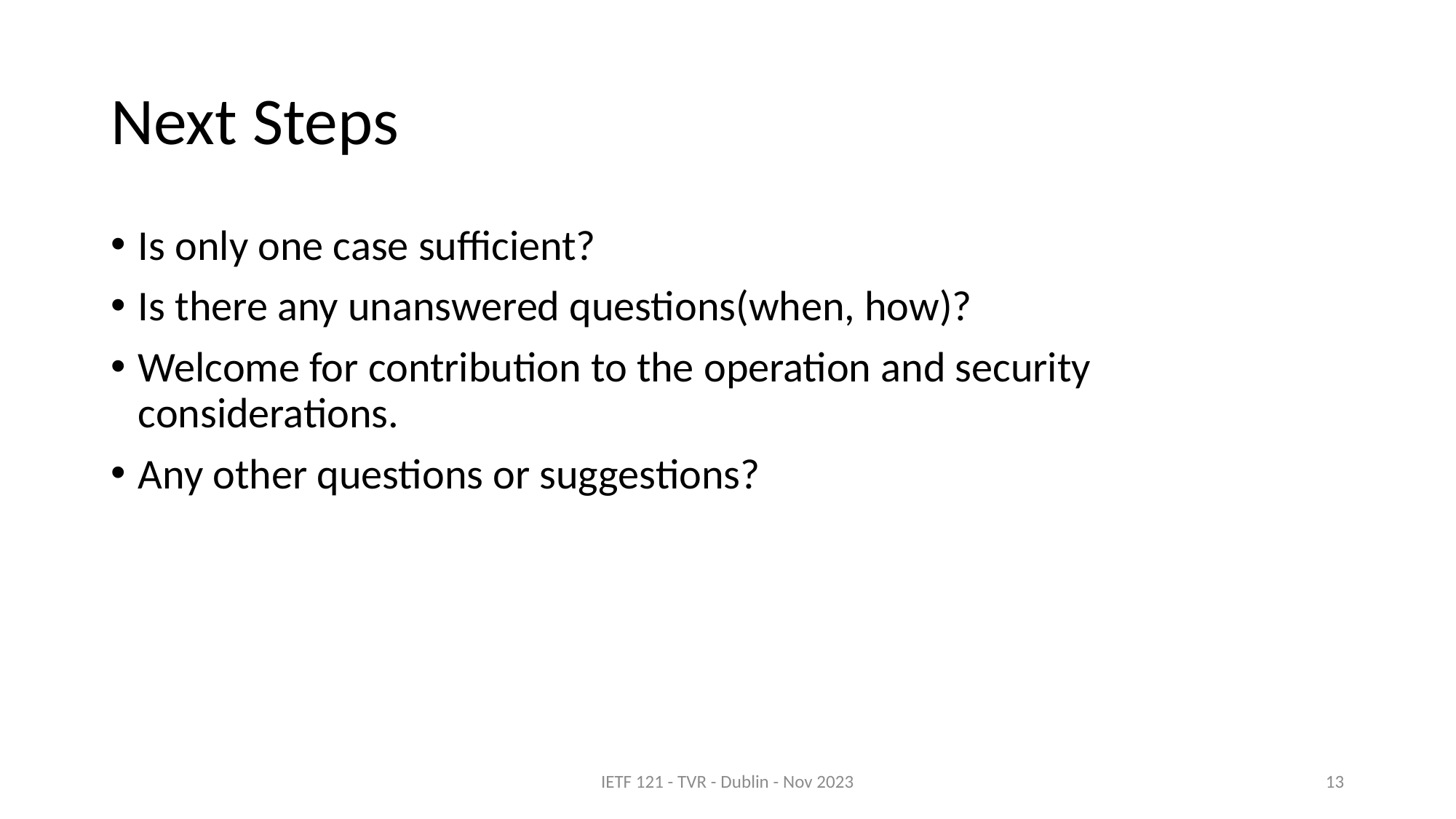

# Next Steps
Is only one case sufficient?
Is there any unanswered questions(when, how)?
Welcome for contribution to the operation and security considerations.
Any other questions or suggestions?

IETF 121 - TVR - Dublin - Nov 2023
13